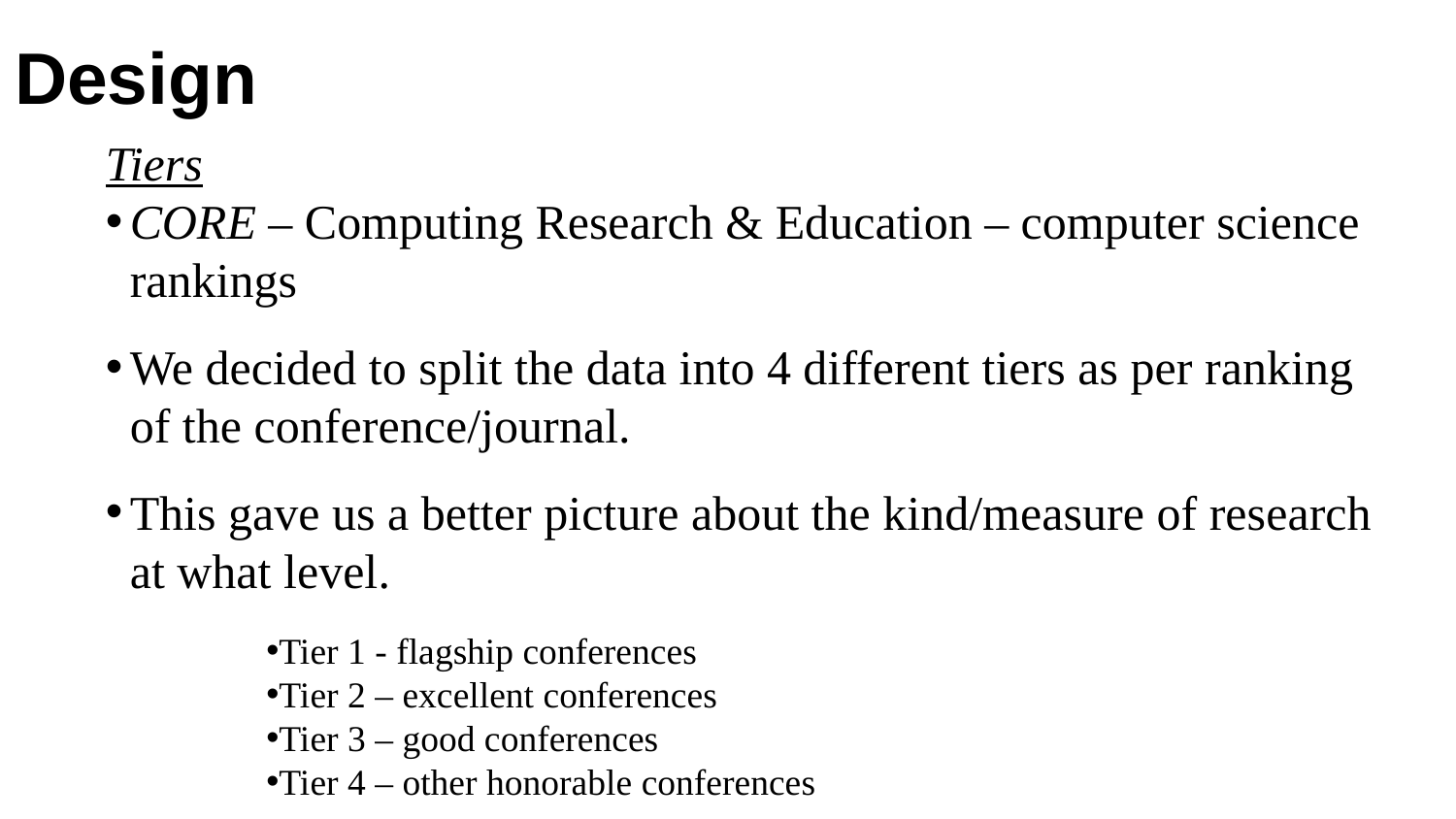

# Design
Tiers
CORE – Computing Research & Education – computer science rankings

We decided to split the data into 4 different tiers as per ranking of the conference/journal.

This gave us a better picture about the kind/measure of research at what level.

Tier 1 - flagship conferences
Tier 2 – excellent conferences
Tier 3 – good conferences
Tier 4 – other honorable conferences